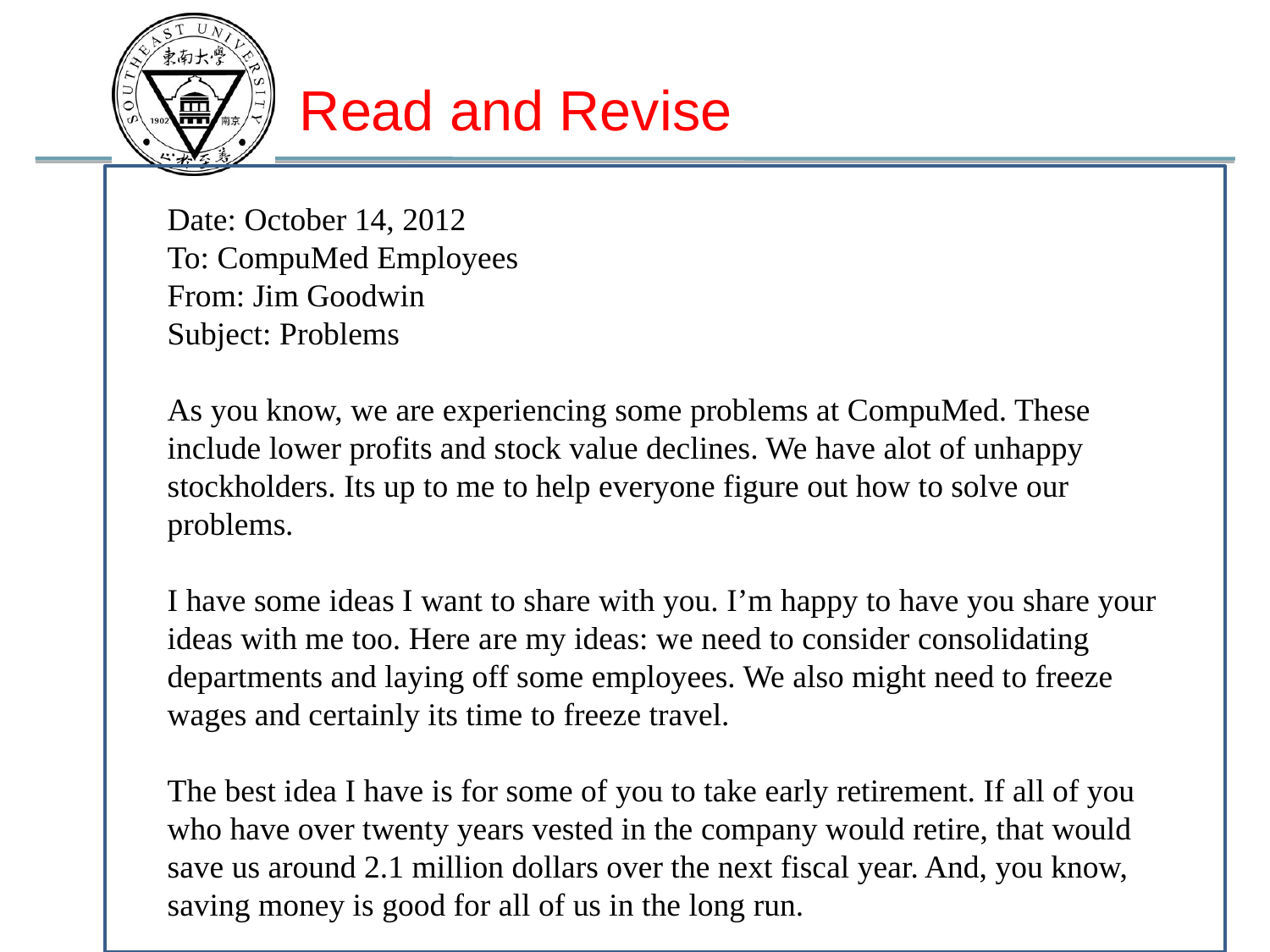

Read and Revise

Date: October 14, 2012
To: CompuMed Employees
From: Jim Goodwin
Subject: Problems

As you know, we are experiencing some problems at CompuMed. These include lower profits and stock value declines. We have alot of unhappy stockholders. Its up to me to help everyone figure out how to solve our problems.

I have some ideas I want to share with you. I’m happy to have you share your ideas with me too. Here are my ideas: we need to consider consolidating departments and laying off some employees. We also might need to freeze wages and certainly its time to freeze travel.

The best idea I have is for some of you to take early retirement. If all of you who have over twenty years vested in the company would retire, that would save us around 2.1 million dollars over the next fiscal year. And, you know, saving money is good for all of us in the long run.